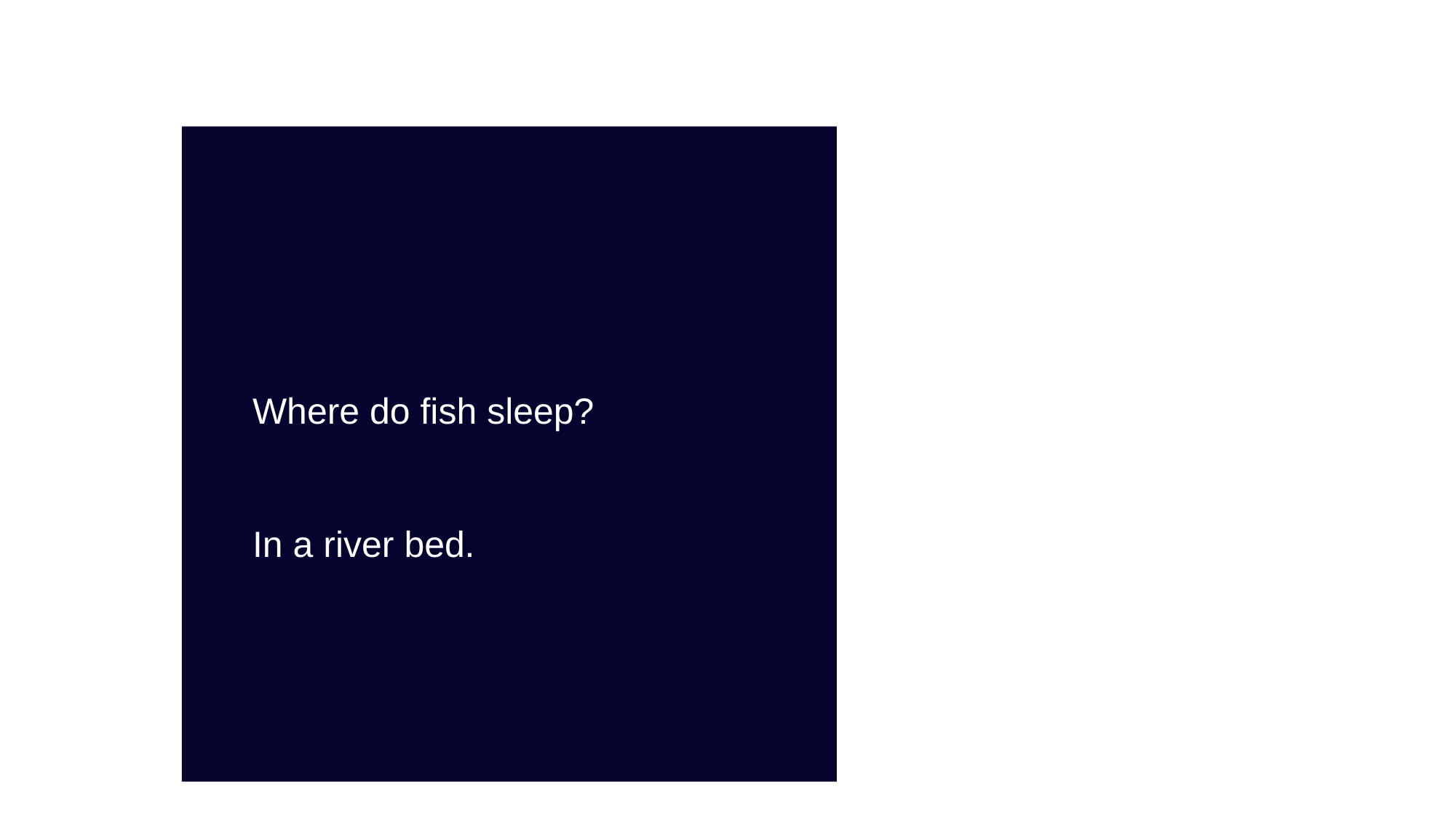

Where do fish sleep?
In a river bed.